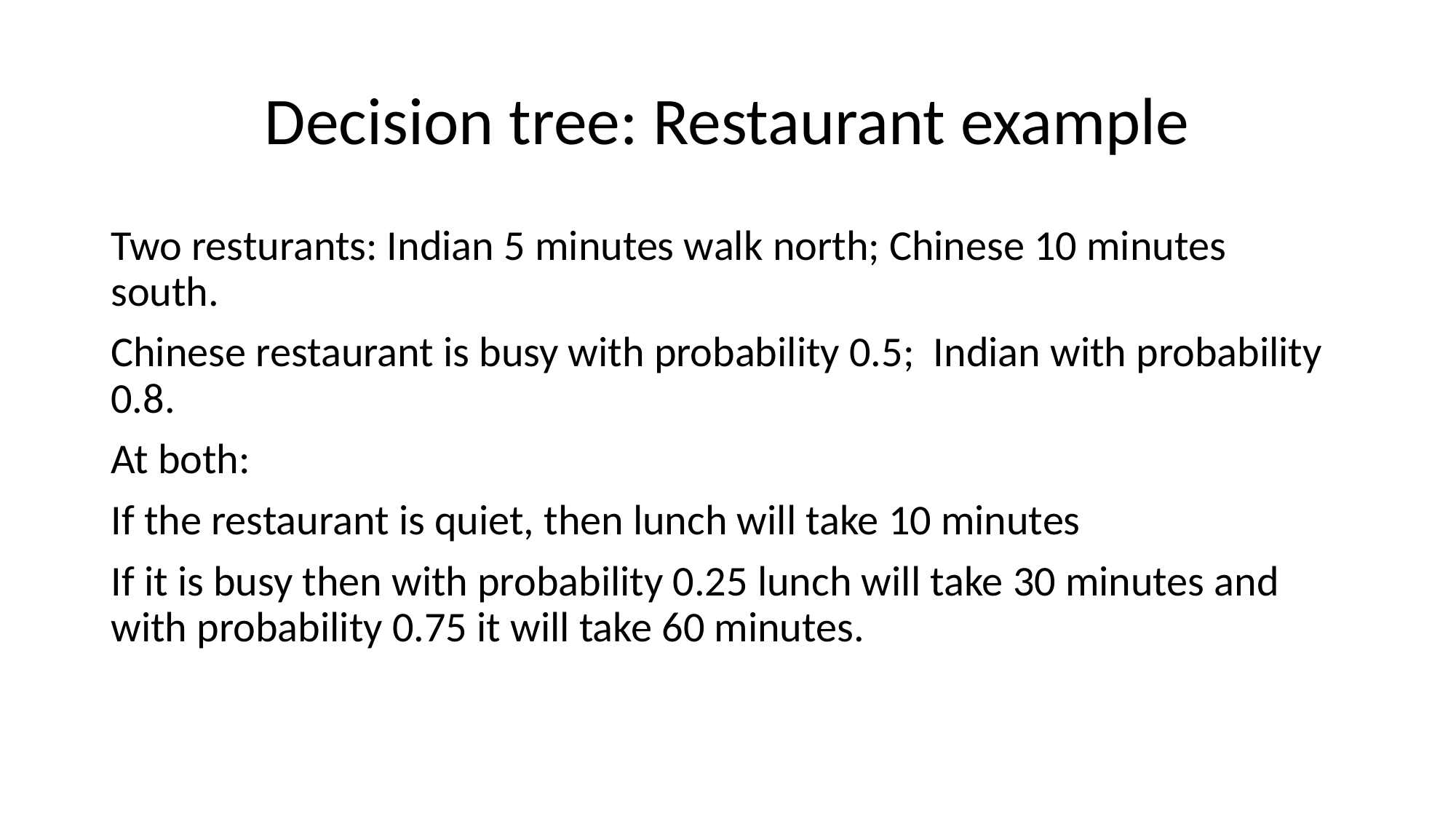

# Decision tree: Restaurant example
Two resturants: Indian 5 minutes walk north; Chinese 10 minutes south.
Chinese restaurant is busy with probability 0.5;  Indian with probability 0.8.
At both:
If the restaurant is quiet, then lunch will take 10 minutes
If it is busy then with probability 0.25 lunch will take 30 minutes and with probability 0.75 it will take 60 minutes.